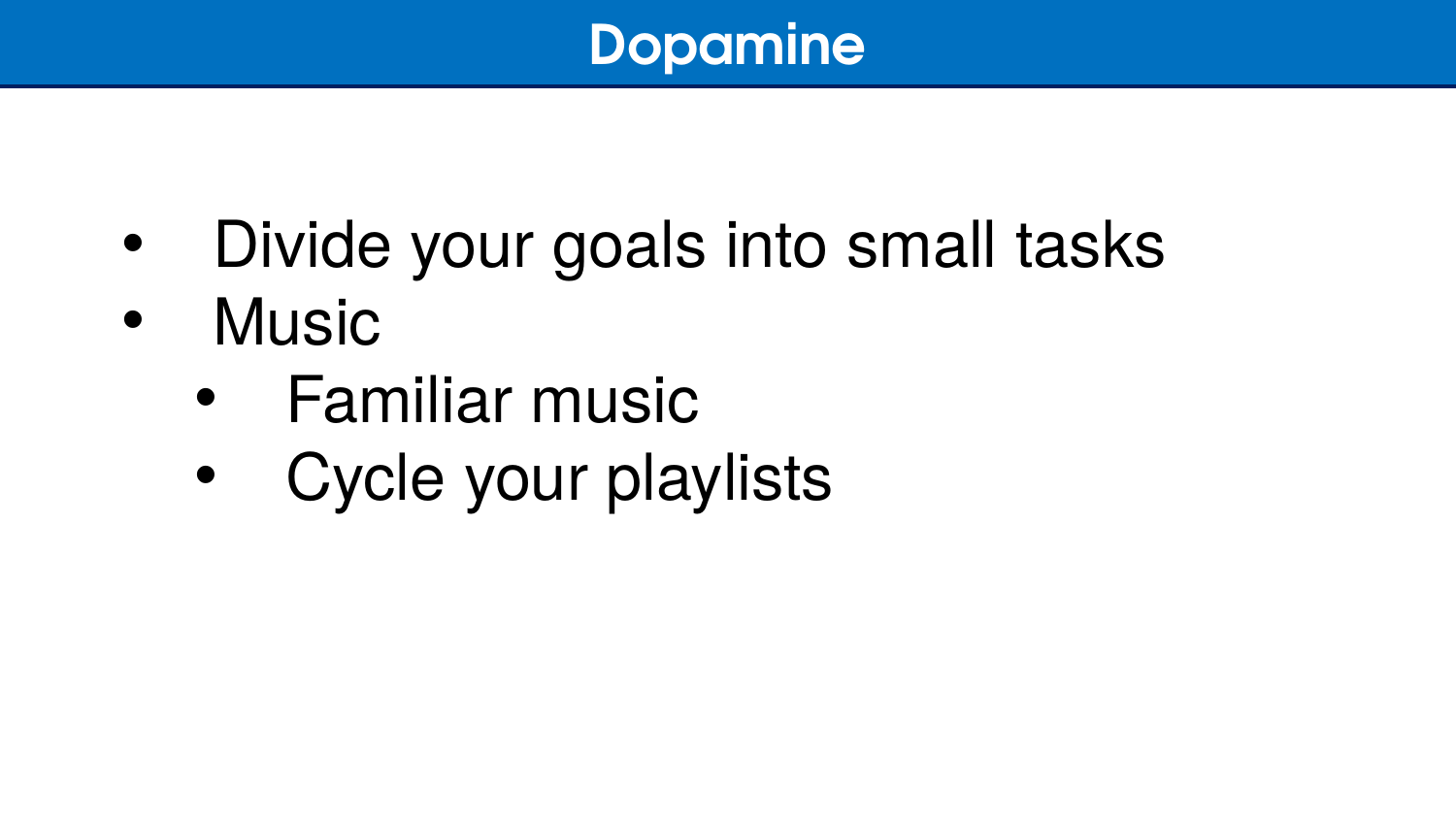

Dopamine
Divide your goals into small tasks
Music
Familiar music
Cycle your playlists

14